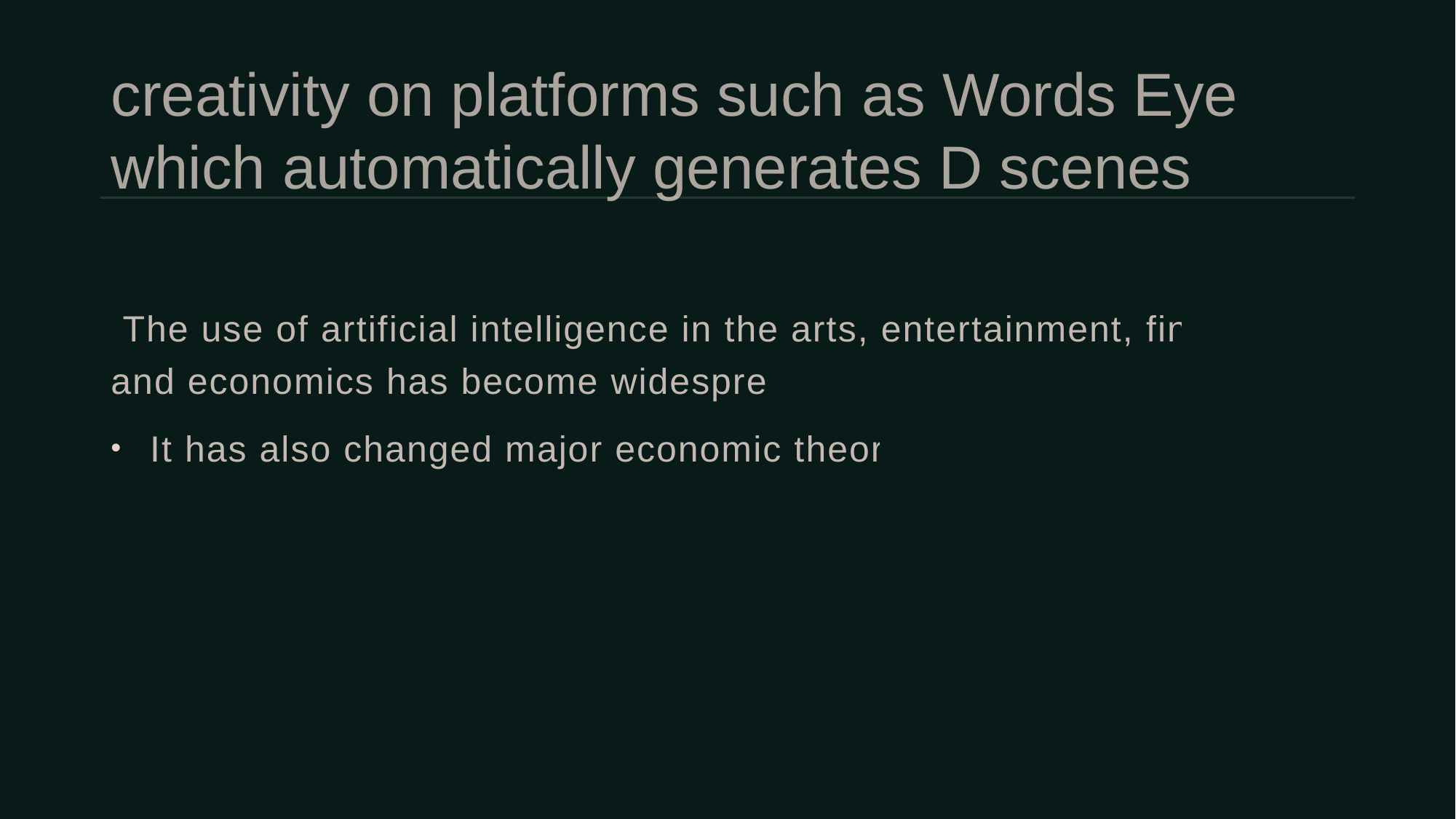

# creativity on platforms such as Words Eye which automatically generates D scenes
 The use of artificial intelligence in the arts, entertainment, finance, and economics has become widespread.
 It has also changed major economic theories.